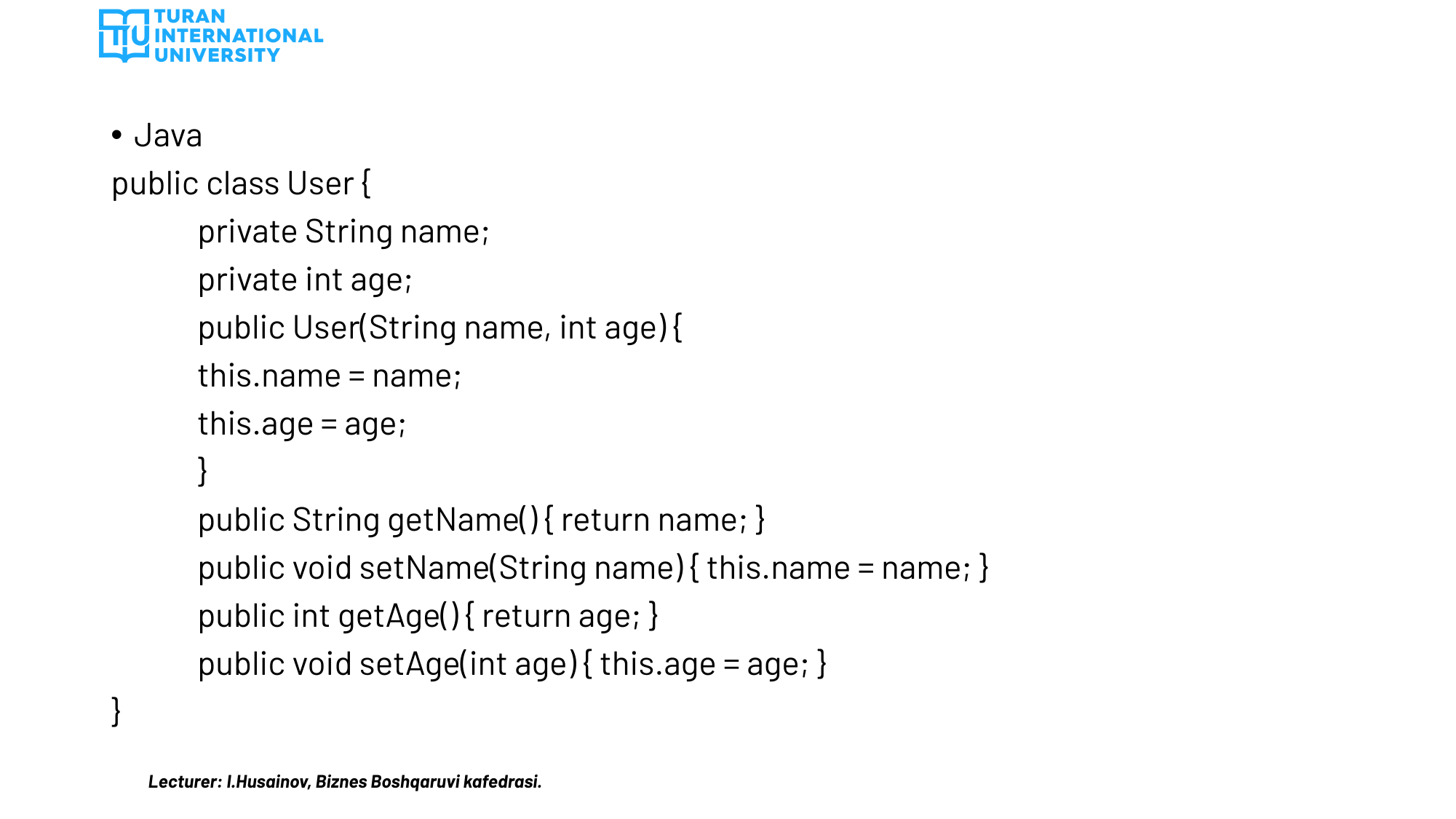

#
Java
public class User {
	private String name;
	private int age;
	public User(String name, int age) {
		this.name = name;
		this.age = age;
	}
	public String getName() { return name; }
	public void setName(String name) { this.name = name; }
	public int getAge() { return age; }
	public void setAge(int age) { this.age = age; }
}

Lecturer: I.Husainov, Biznes Boshqaruvi kafedrasi.